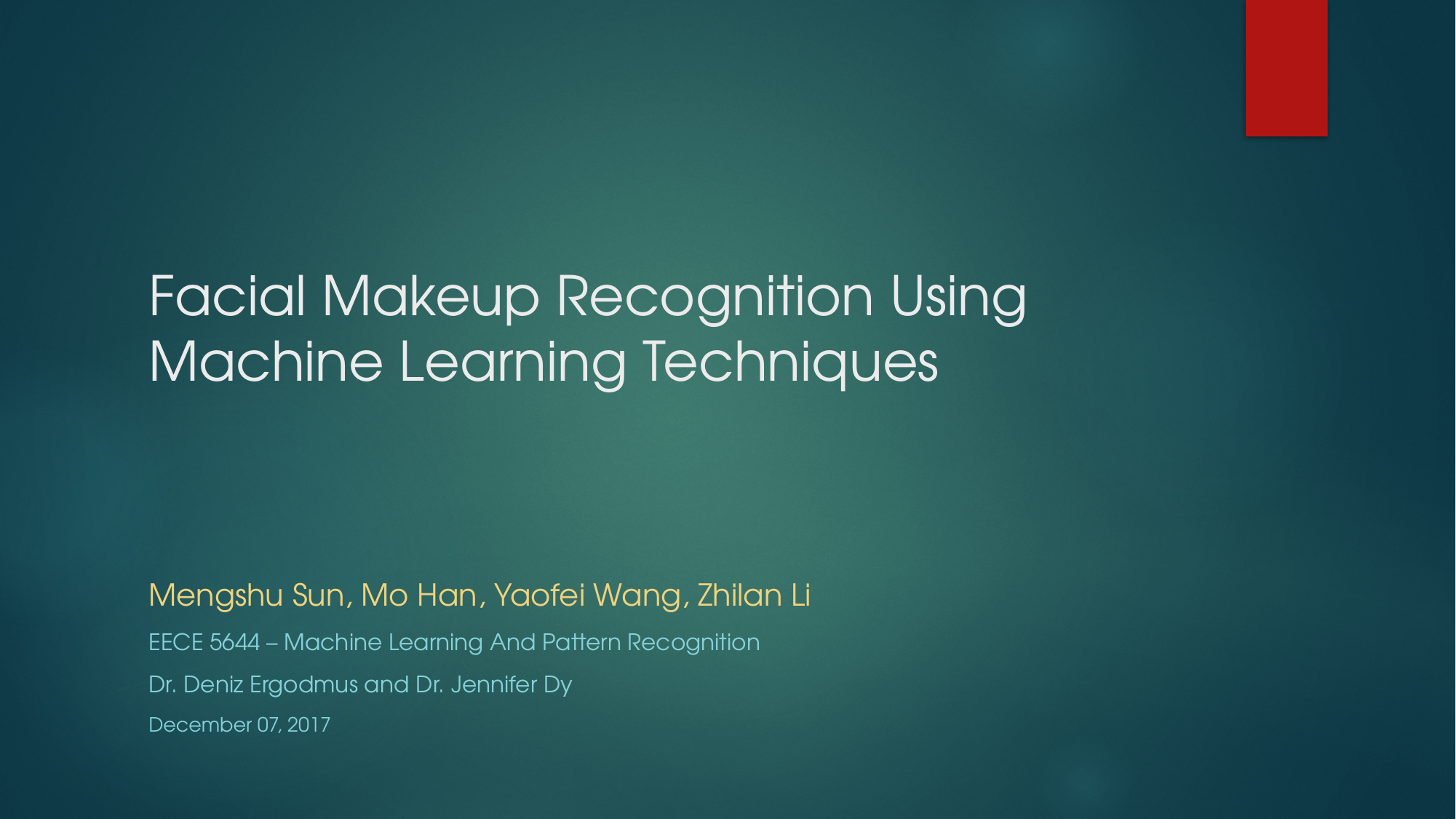

# Facial Makeup Recognition Using Machine Learning Techniques
Mengshu Sun, Mo Han, Yaofei Wang, Zhilan Li
EECE 5644 – Machine Learning And Pattern Recognition
Dr. Deniz Ergodmus and Dr. Jennifer Dy
December 07, 2017